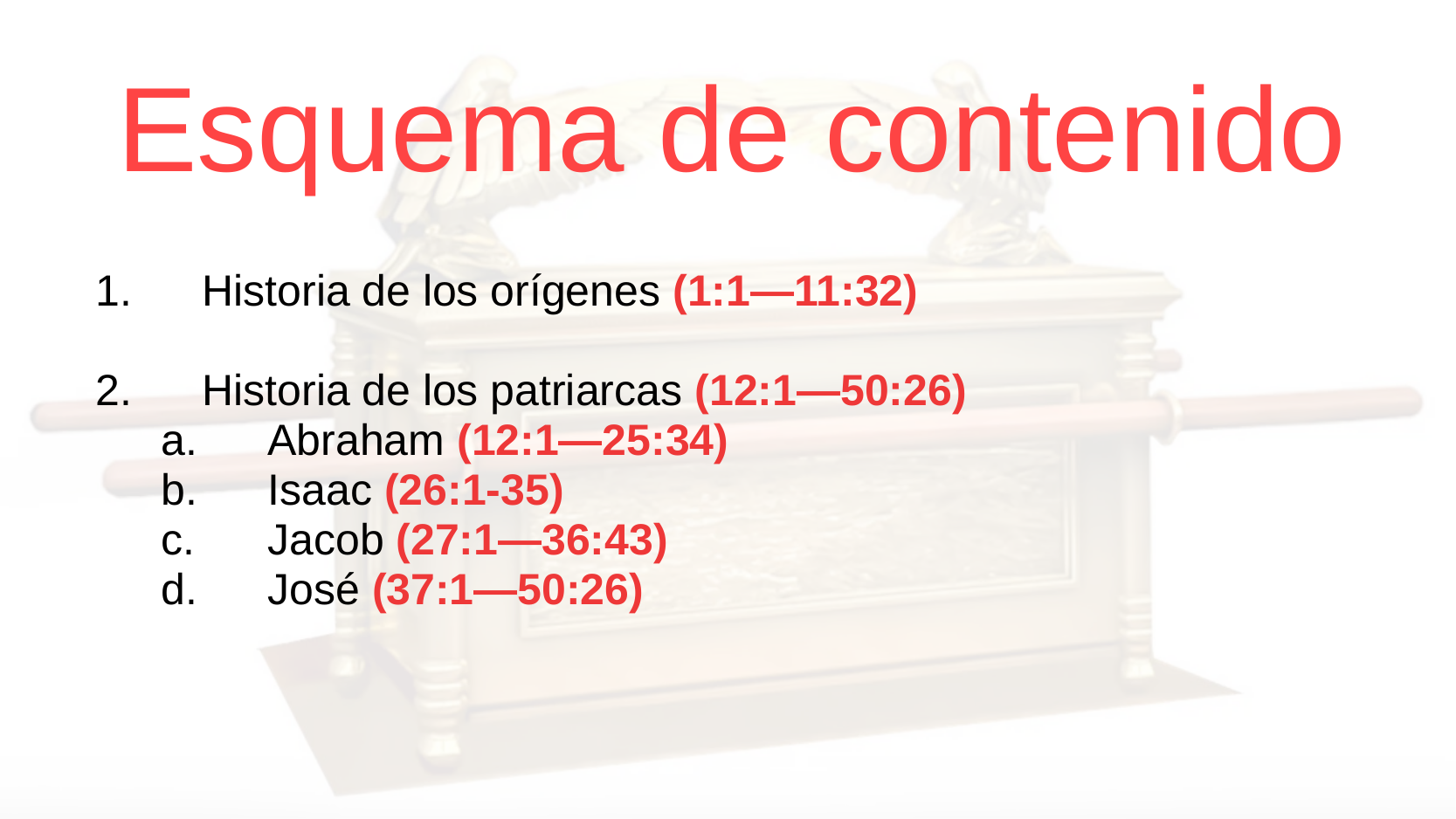

Esquema de contenido
Historia de los orígenes (1:1—11:32)

Historia de los patriarcas (12:1—50:26)
Abraham (12:1—25:34)
Isaac (26:1-35)
Jacob (27:1—36:43)
José (37:1—50:26)